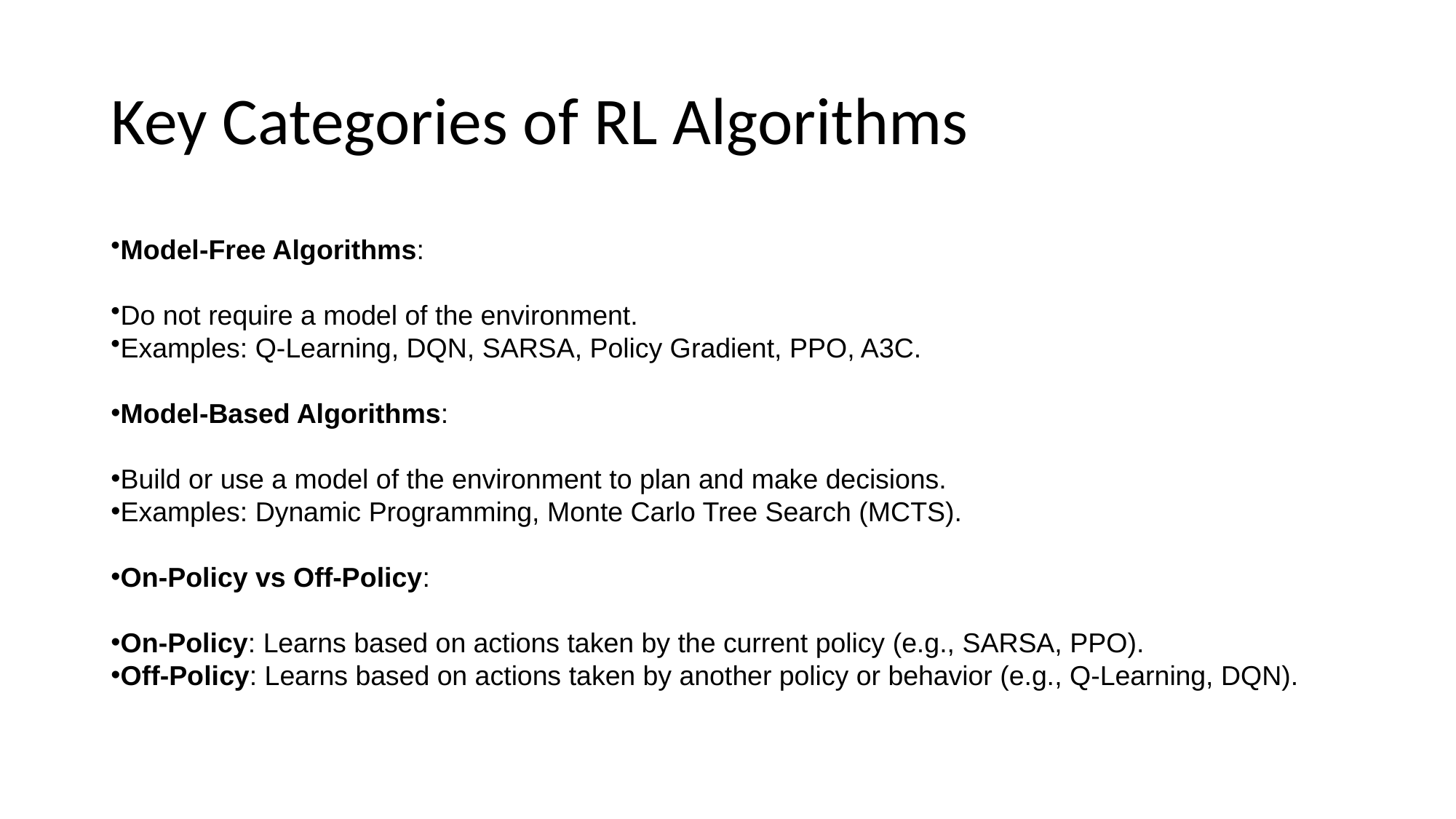

# Key Categories of RL Algorithms
Model-Free Algorithms:

Do not require a model of the environment.
Examples: Q-Learning, DQN, SARSA, Policy Gradient, PPO, A3C.

Model-Based Algorithms:

Build or use a model of the environment to plan and make decisions.
Examples: Dynamic Programming, Monte Carlo Tree Search (MCTS).

On-Policy vs Off-Policy:

On-Policy: Learns based on actions taken by the current policy (e.g., SARSA, PPO).
Off-Policy: Learns based on actions taken by another policy or behavior (e.g., Q-Learning, DQN).